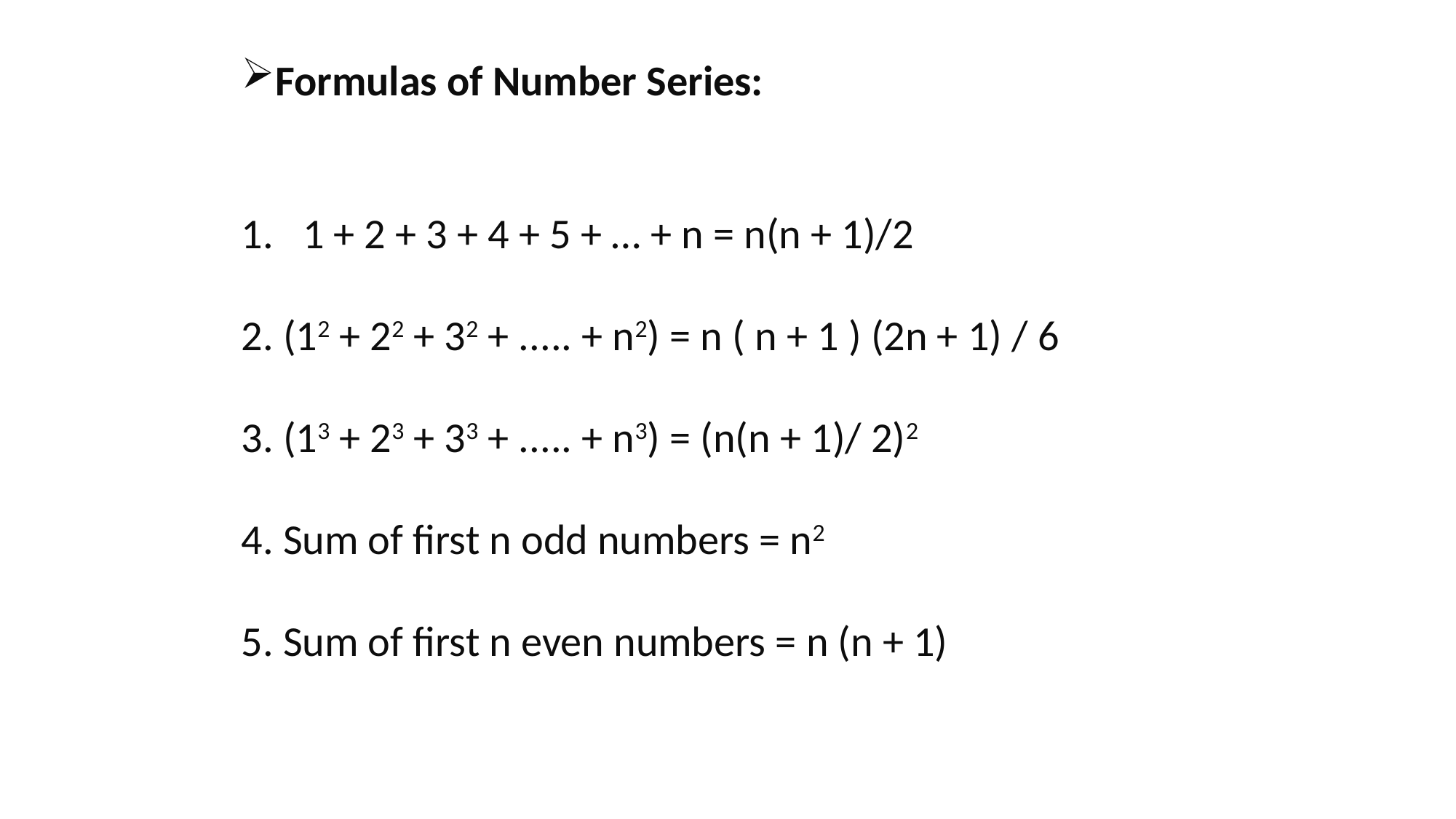

Formulas of Number Series:

1 + 2 + 3 + 4 + 5 + … + n = n(n + 1)/2

2. (12 + 22 + 32 + ..... + n2) = n ( n + 1 ) (2n + 1) / 6

3. (13 + 23 + 33 + ..... + n3) = (n(n + 1)/ 2)2

4. Sum of first n odd numbers = n2

5. Sum of first n even numbers = n (n + 1)